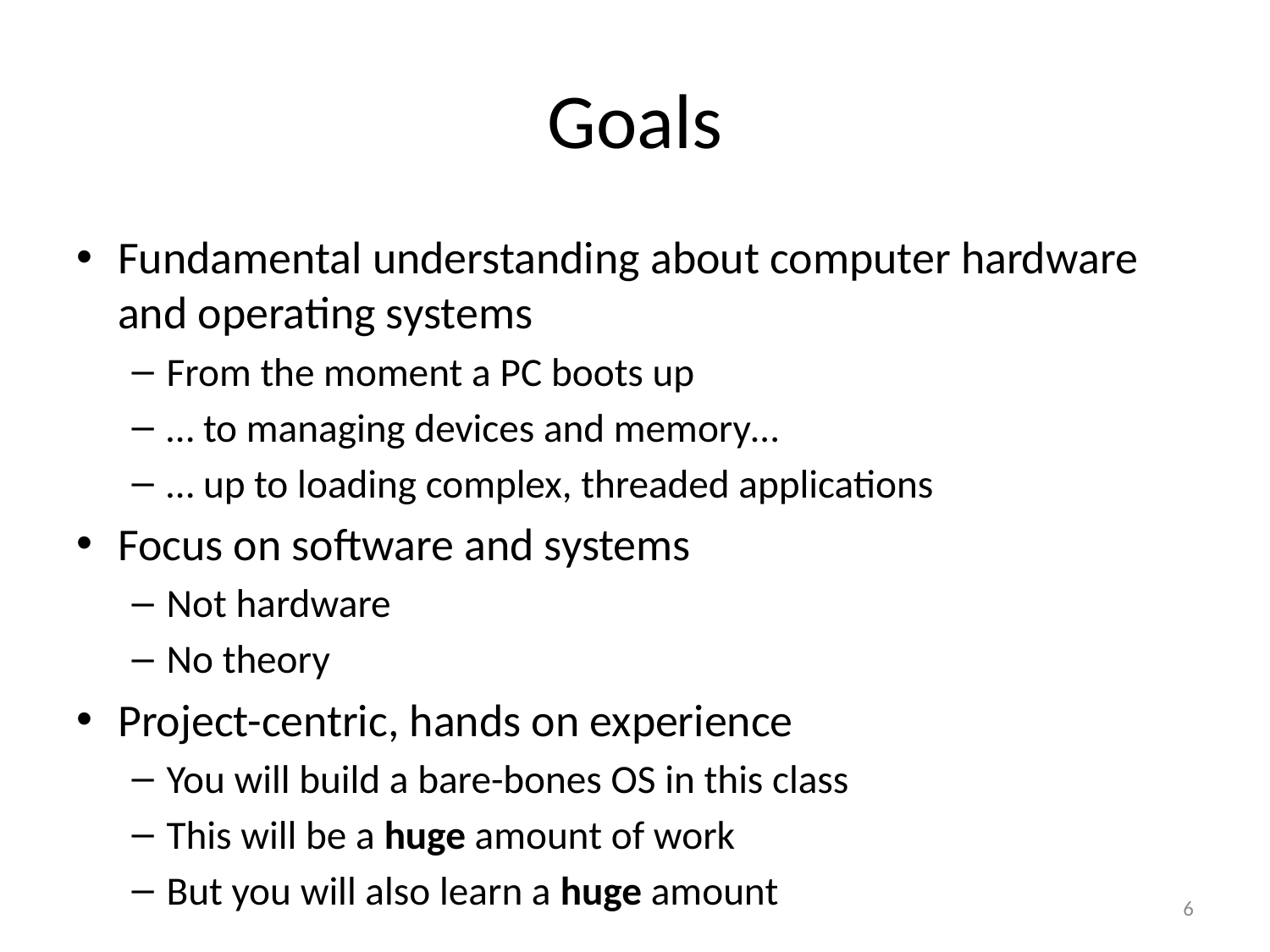

# Goals
Fundamental understanding about computer hardware and operating systems
From the moment a PC boots up
… to managing devices and memory…
… up to loading complex, threaded applications
Focus on software and systems
Not hardware
No theory
Project-centric, hands on experience
You will build a bare-bones OS in this class
This will be a huge amount of work
But you will also learn a huge amount
6